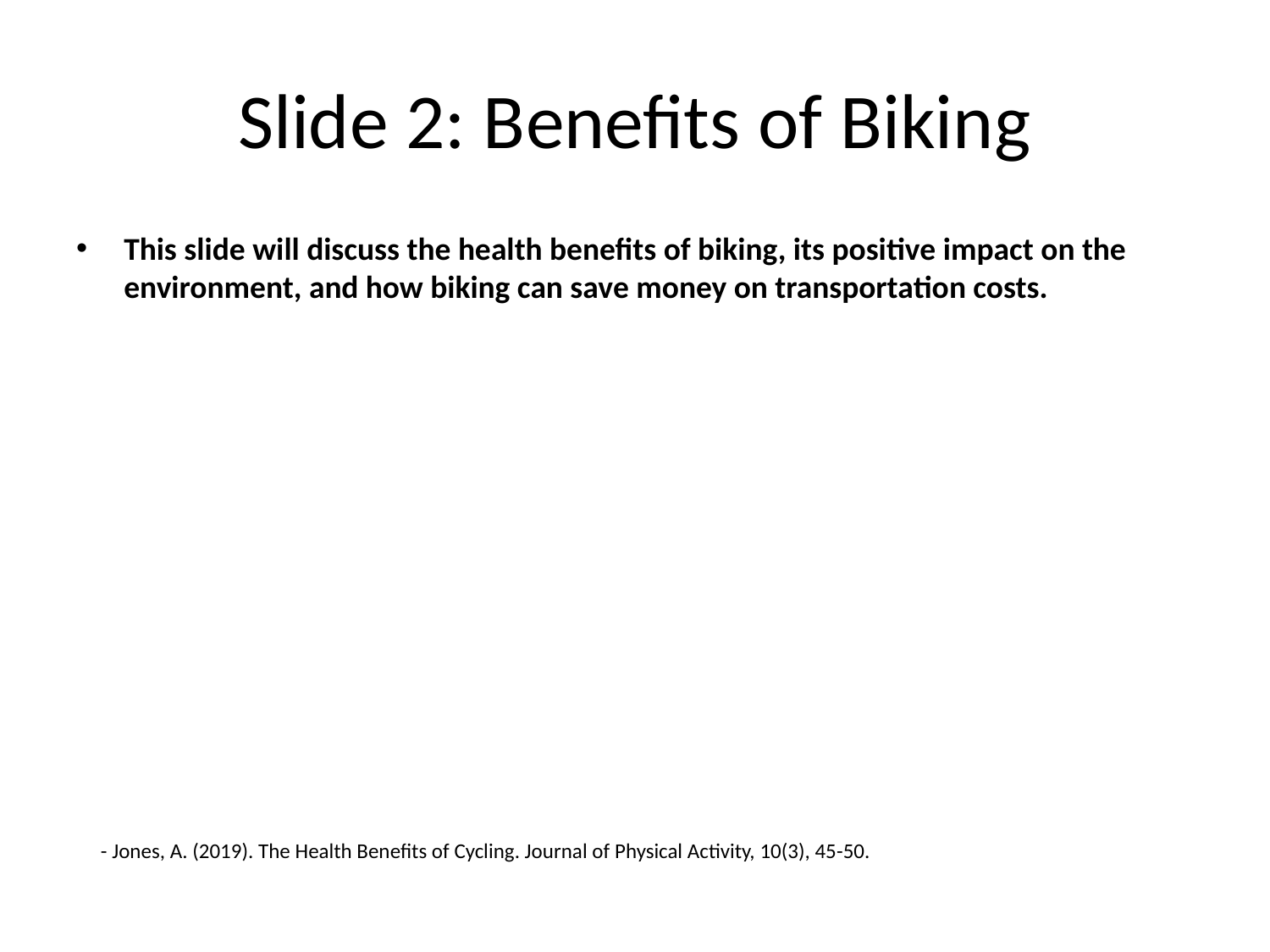

# Slide 2: Benefits of Biking
This slide will discuss the health benefits of biking, its positive impact on the environment, and how biking can save money on transportation costs.

- Jones, A. (2019). The Health Benefits of Cycling. Journal of Physical Activity, 10(3), 45-50.